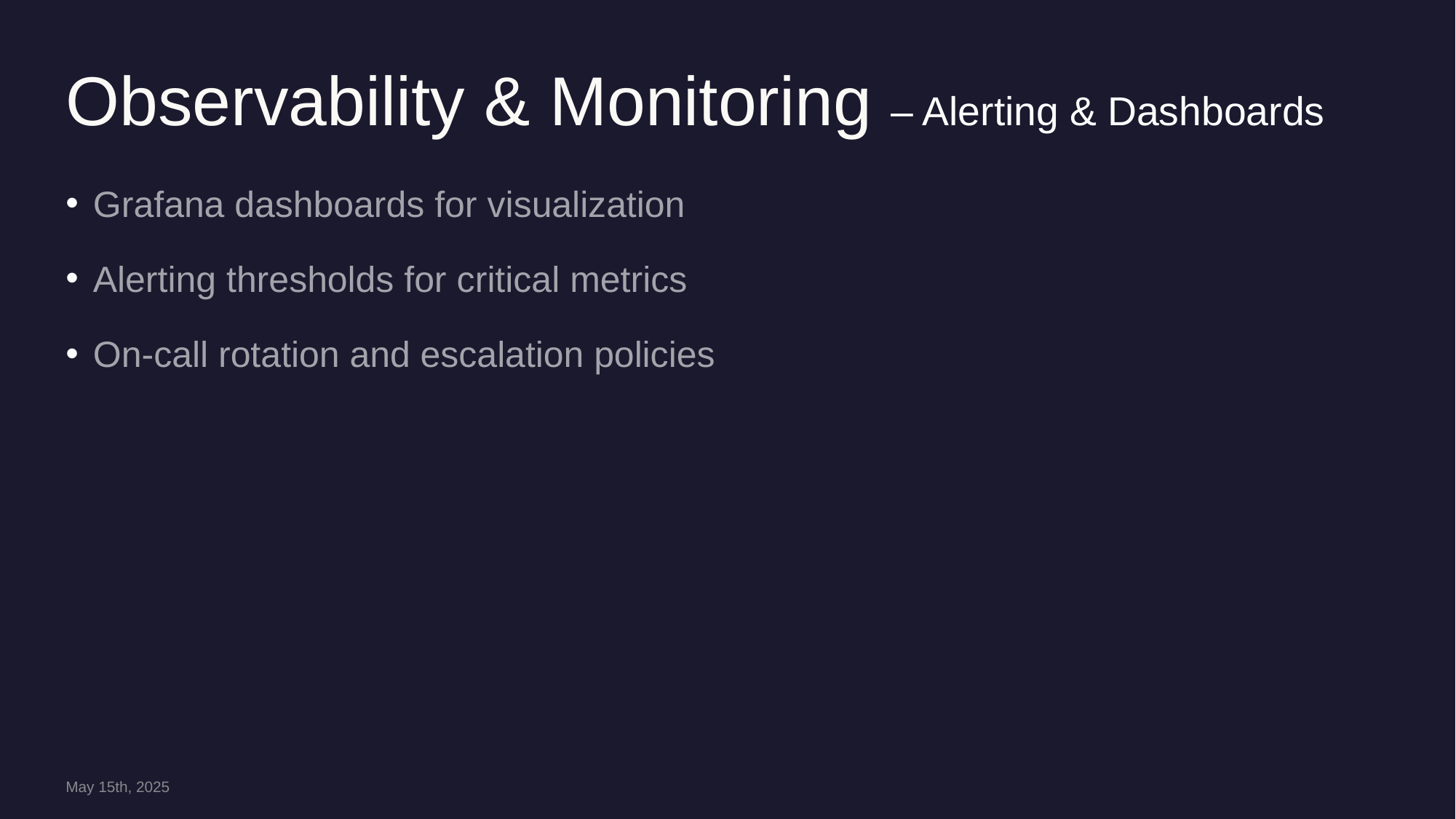

# Observability & Monitoring – Alerting & Dashboards
Grafana dashboards for visualization
Alerting thresholds for critical metrics
On-call rotation and escalation policies
May 15th, 2025